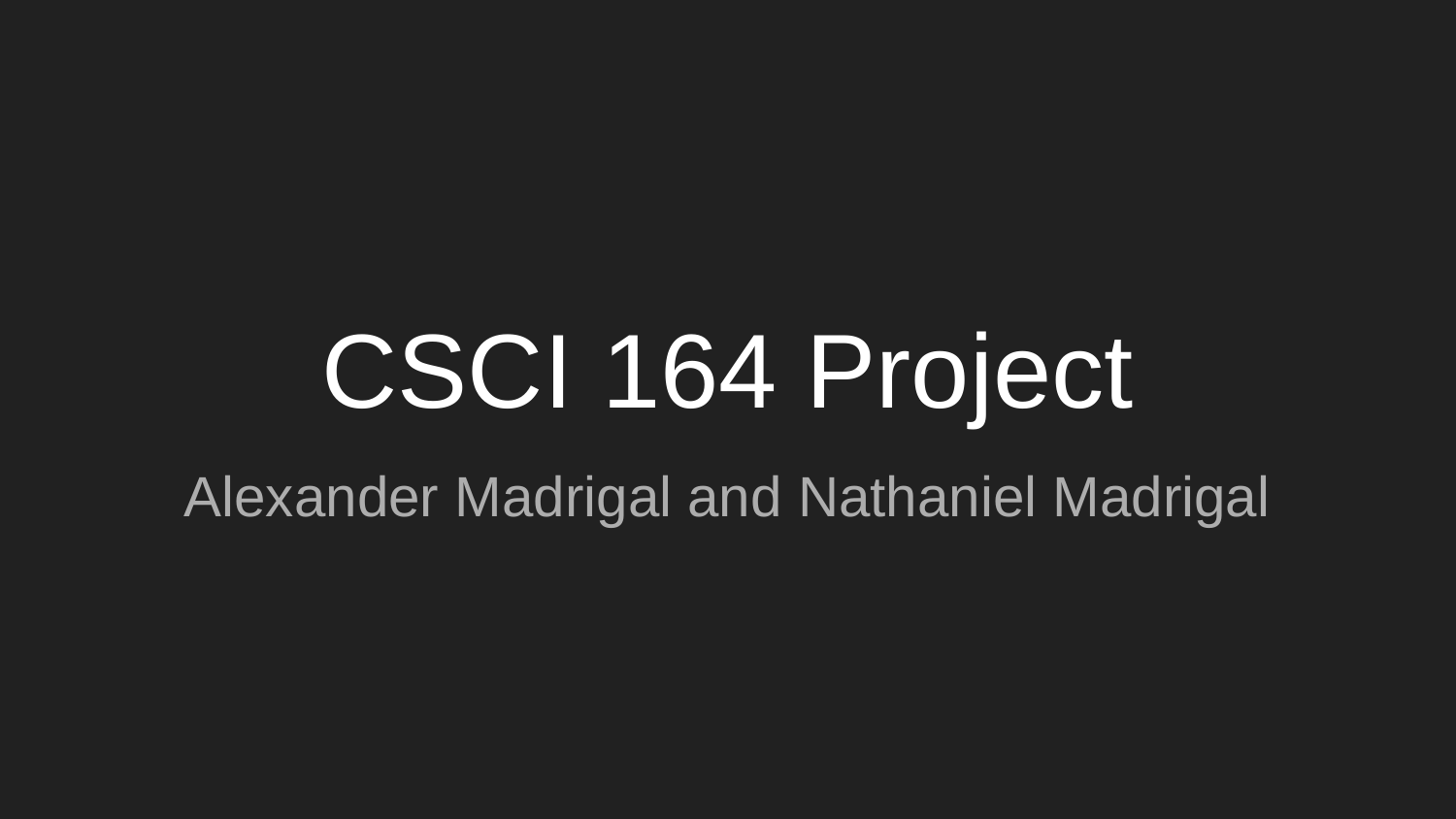

# CSCI 164 Project
Alexander Madrigal and Nathaniel Madrigal